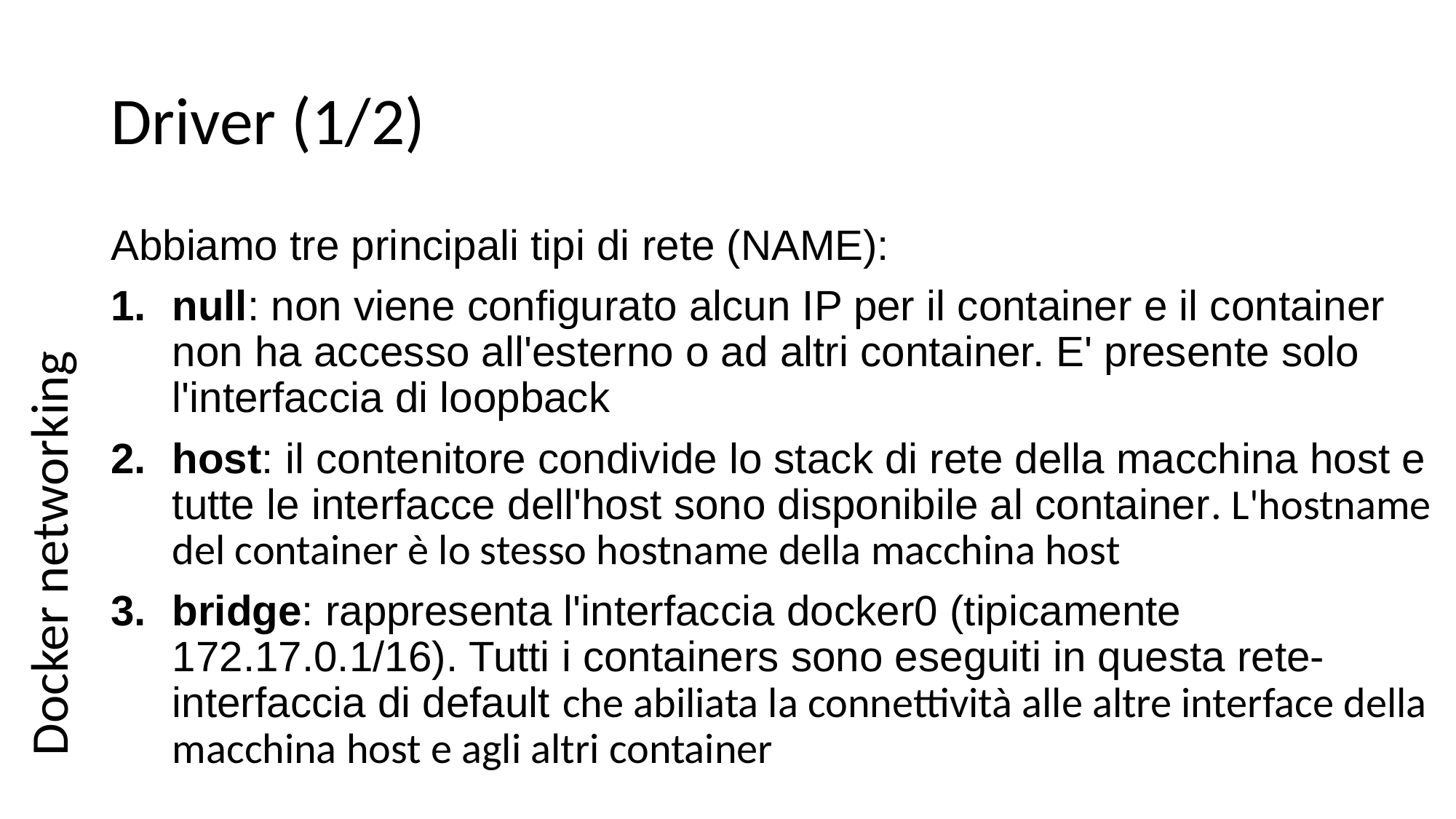

# Driver (1/2)
Docker networking
Abbiamo tre principali tipi di rete (NAME):
null: non viene configurato alcun IP per il container e il container non ha accesso all'esterno o ad altri container. E' presente solo l'interfaccia di loopback
host: il contenitore condivide lo stack di rete della macchina host e tutte le interfacce dell'host sono disponibile al container. L'hostname del container è lo stesso hostname della macchina host
bridge: rappresenta l'interfaccia docker0 (tipicamente 172.17.0.1/16). Tutti i containers sono eseguiti in questa rete-interfaccia di default che abiliata la connettività alle altre interface della macchina host e agli altri container